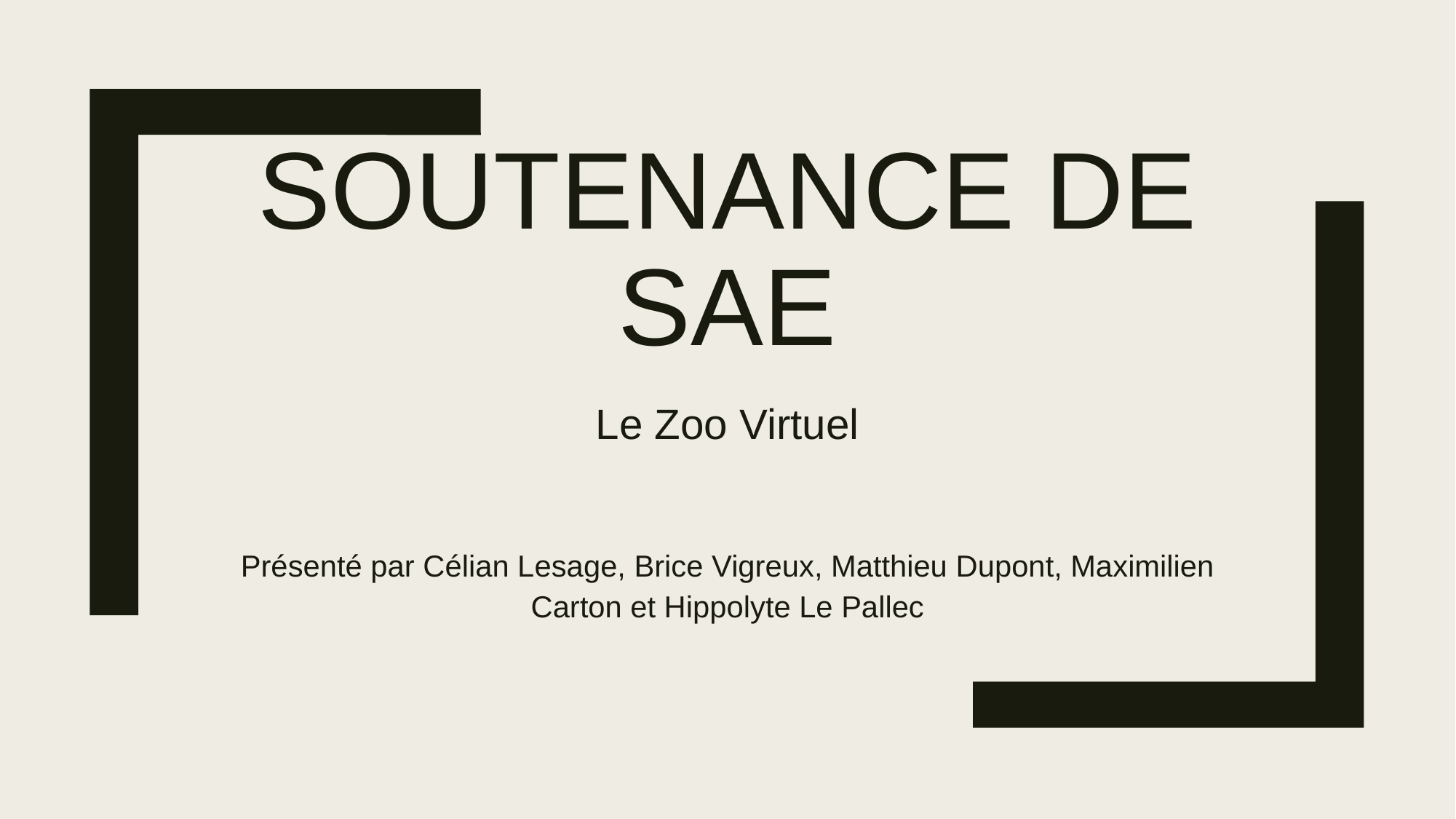

# Soutenance de SAE
Le Zoo Virtuel

Présenté par Célian Lesage, Brice Vigreux, Matthieu Dupont, Maximilien Carton et Hippolyte Le Pallec